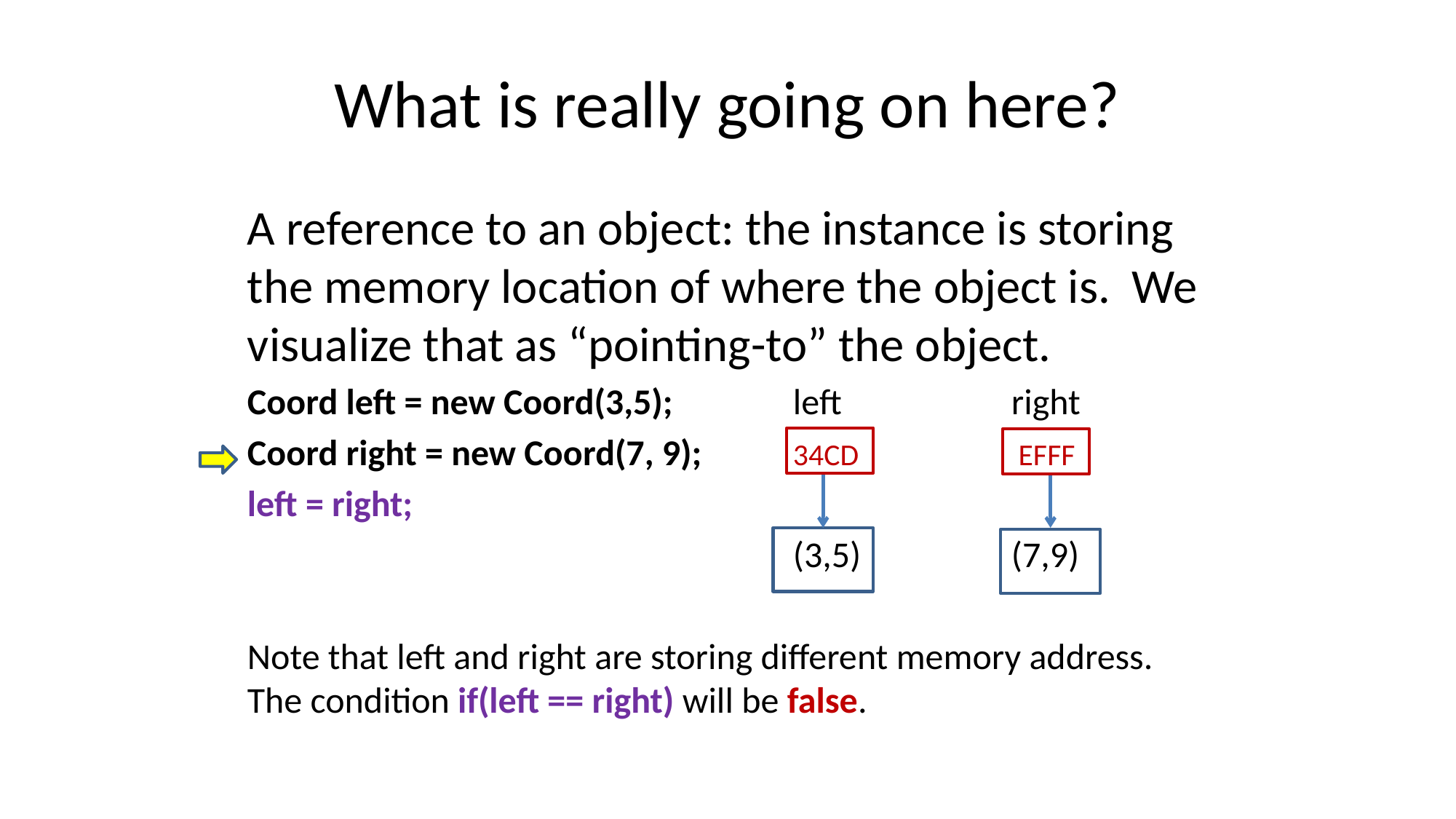

# What is really going on here?
A reference to an object: the instance is storing the memory location of where the object is.  We visualize that as “pointing-to” the object.
Coord left = new Coord(3,5);		left		right
Coord right = new Coord(7, 9);	34CD		 EFFF
left = right;
					(3,5)		(7,9)

Note that left and right are storing different memory address. The condition if(left == right) will be false.